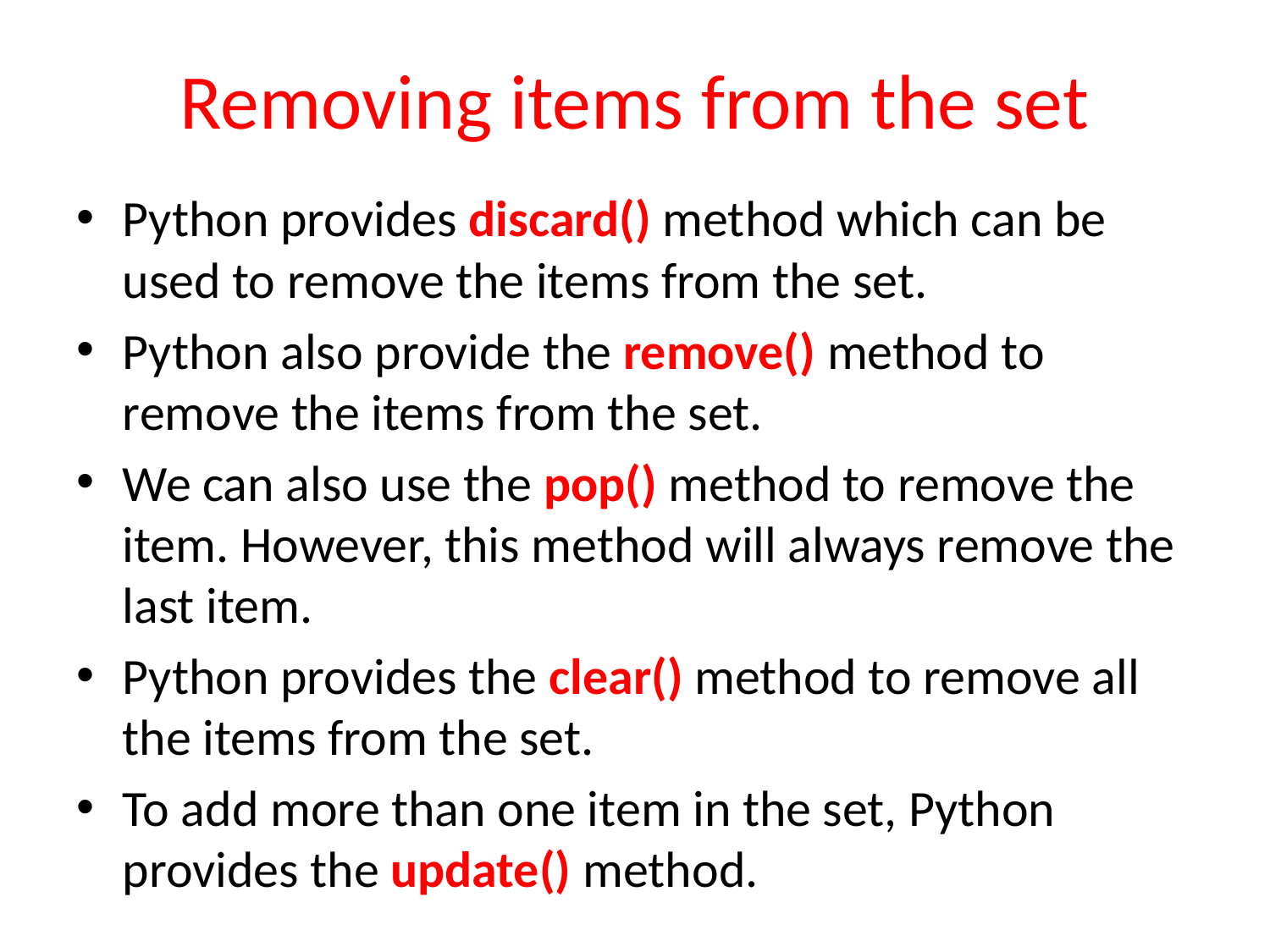

# Removing items from the set
Python provides discard() method which can be used to remove the items from the set.
Python also provide the remove() method to remove the items from the set.
We can also use the pop() method to remove the item. However, this method will always remove the last item.
Python provides the clear() method to remove all the items from the set.
To add more than one item in the set, Python provides the update() method.